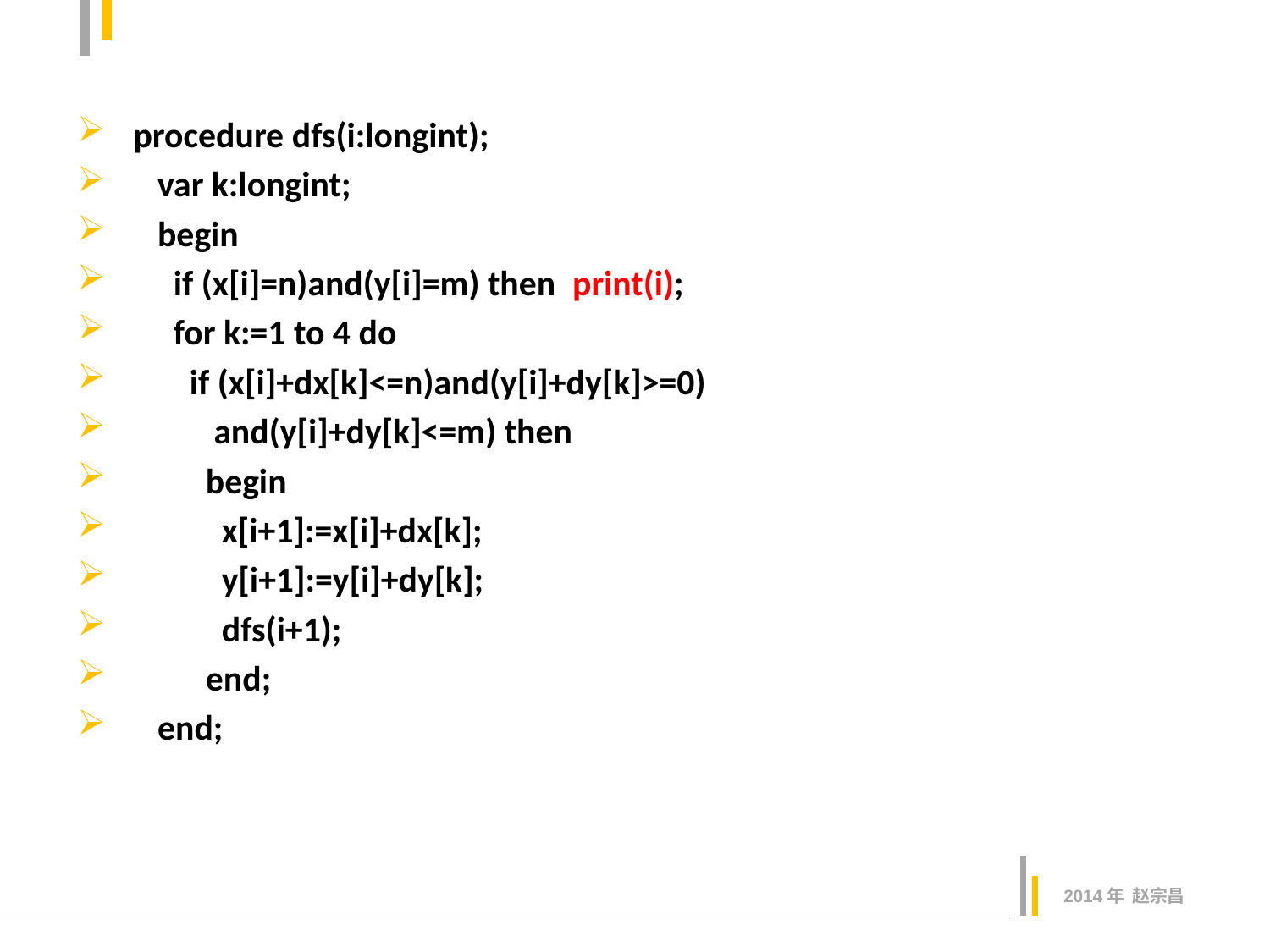

procedure dfs(i:longint);
    var k:longint;
    begin
      if (x[i]=n)and(y[i]=m) then  print(i);
      for k:=1 to 4 do
        if (x[i]+dx[k]<=n)and(y[i]+dy[k]>=0)
           and(y[i]+dy[k]<=m) then
          begin
            x[i+1]:=x[i]+dx[k];
            y[i+1]:=y[i]+dy[k];
            dfs(i+1);
          end;
    end;